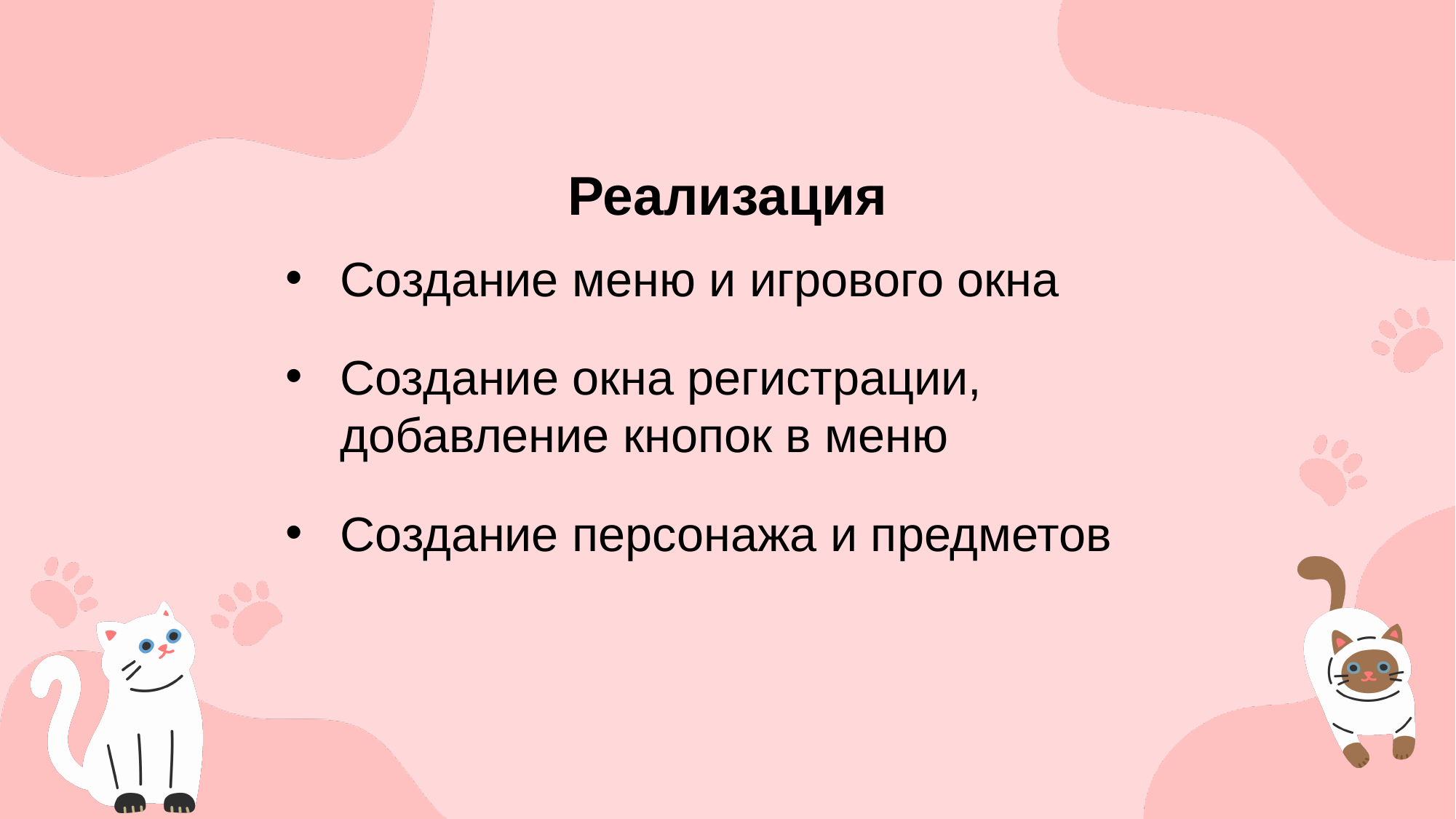

Реализация
Создание меню и игрового окна
Создание окна регистрации, добавление кнопок в меню
Создание персонажа и предметов